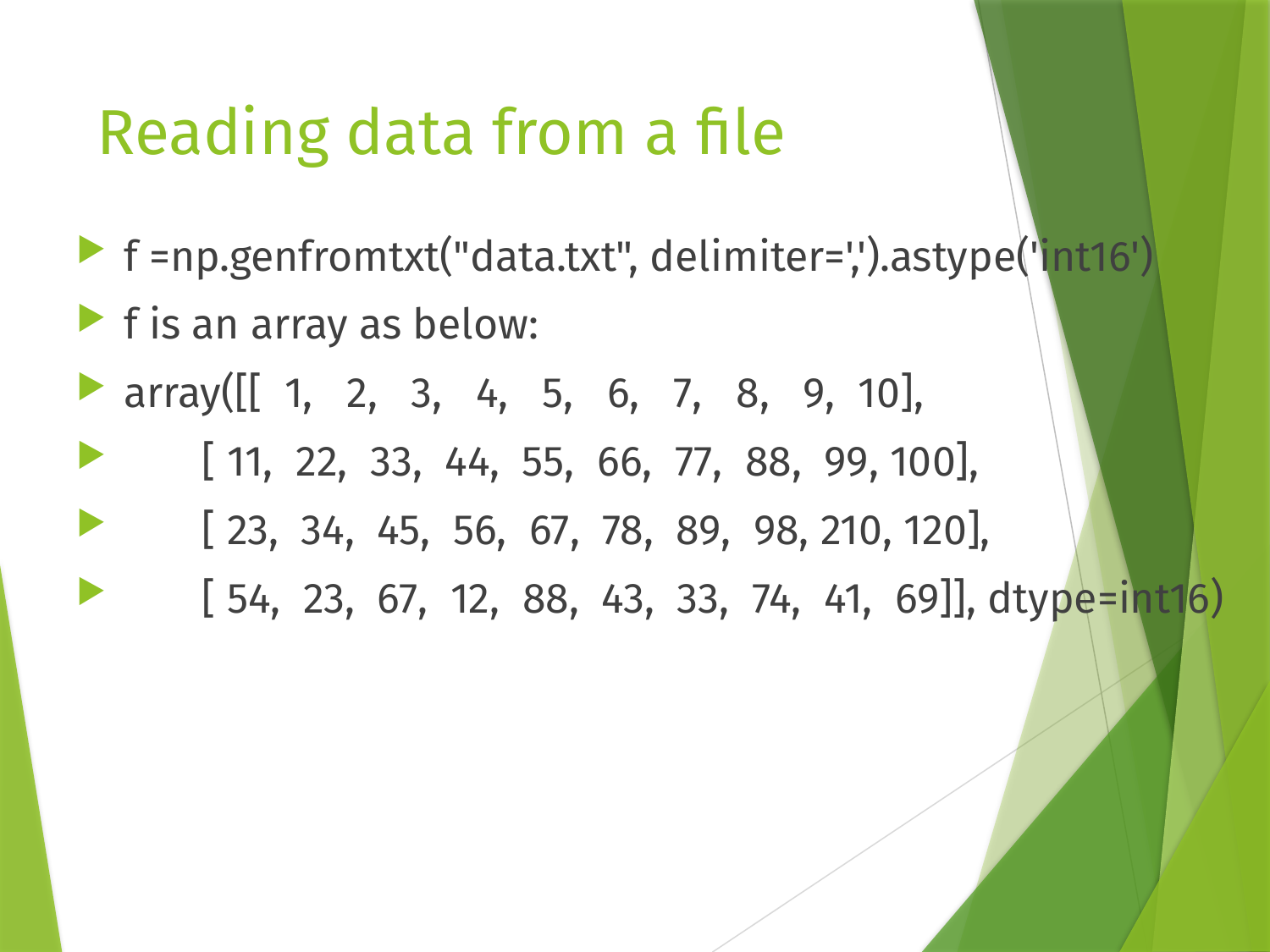

# Reading data from a file
f =np.genfromtxt("data.txt", delimiter=',').astype('int16')
f is an array as below:
array([[  1,   2,   3,   4,   5,   6,   7,   8,   9,  10],
       [ 11,  22,  33,  44,  55,  66,  77,  88,  99, 100],
       [ 23,  34,  45,  56,  67,  78,  89,  98, 210, 120],
       [ 54,  23,  67,  12,  88,  43,  33,  74,  41,  69]], dtype=int16)